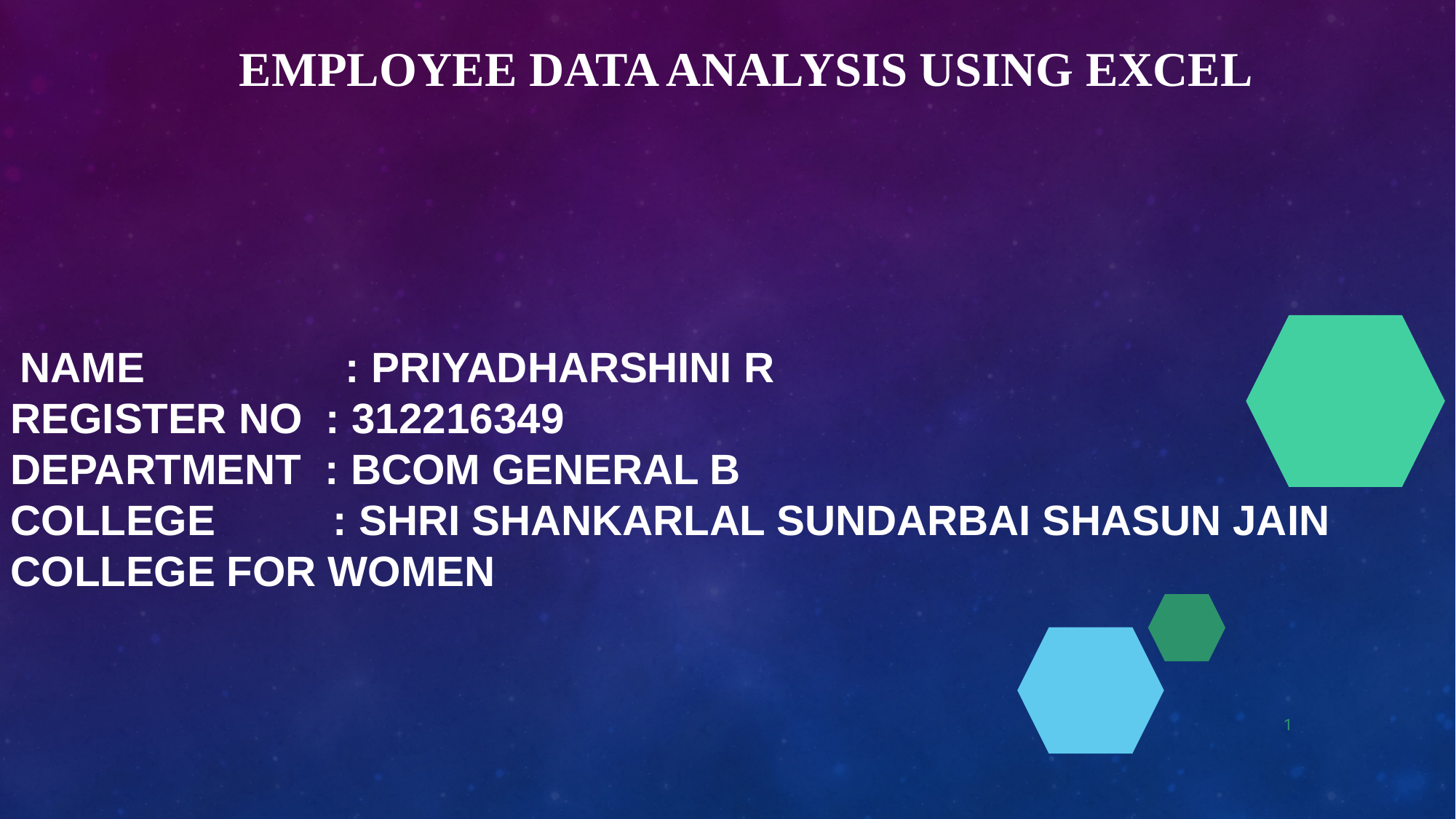

# Employee Data Analysis using Excel

 NAME                 : PRIYADHARSHINI R
REGISTER NO  : 312216349
DEPARTMENT  : BCOM GENERAL B
COLLEGE          : SHRI SHANKARLAL SUNDARBAI SHASUN JAIN COLLEGE FOR WOMEN

1